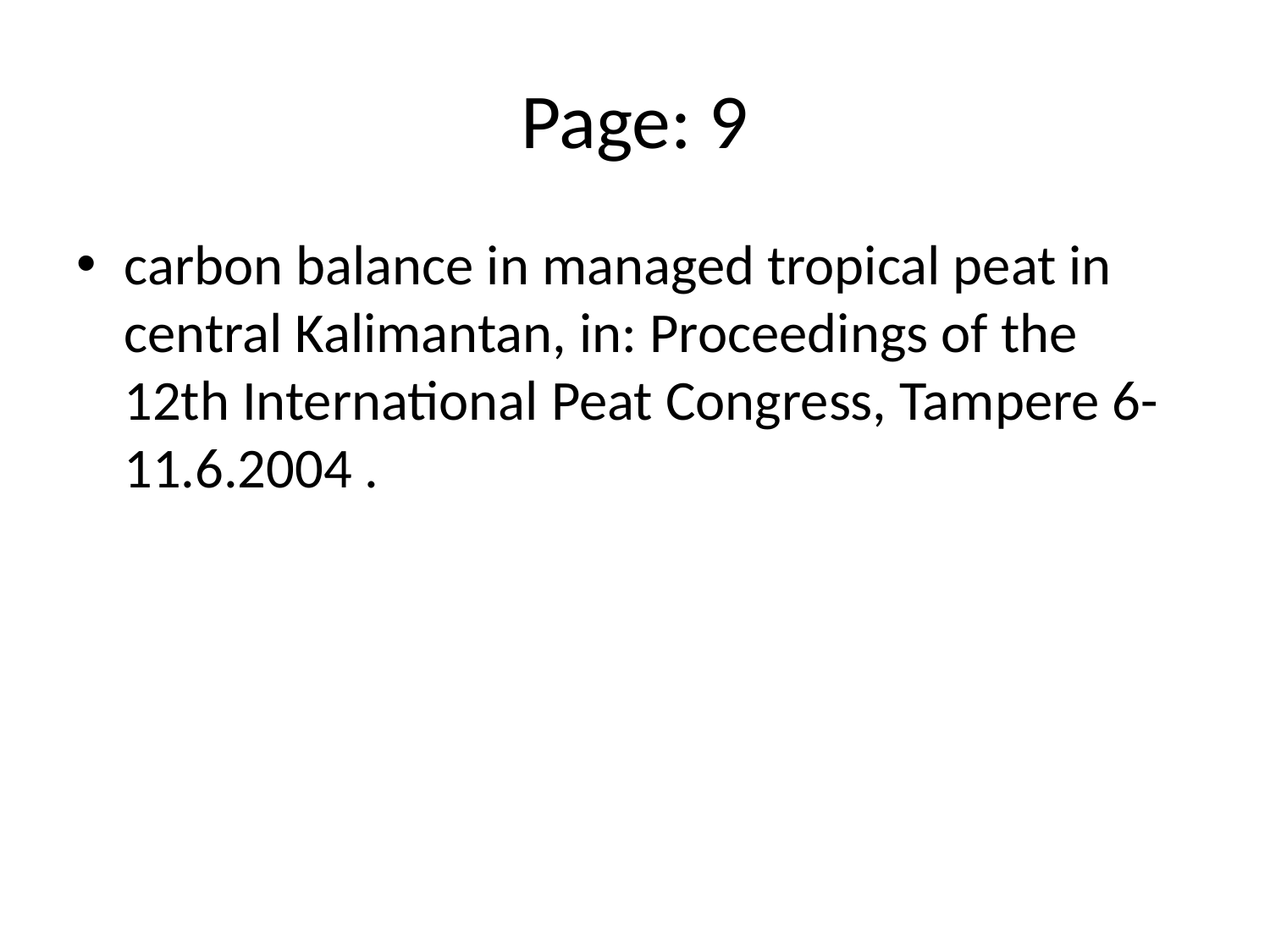

# Page: 9
carbon balance in managed tropical peat in central Kalimantan, in: Proceedings of the 12th International Peat Congress, Tampere 6-11.6.2004 .